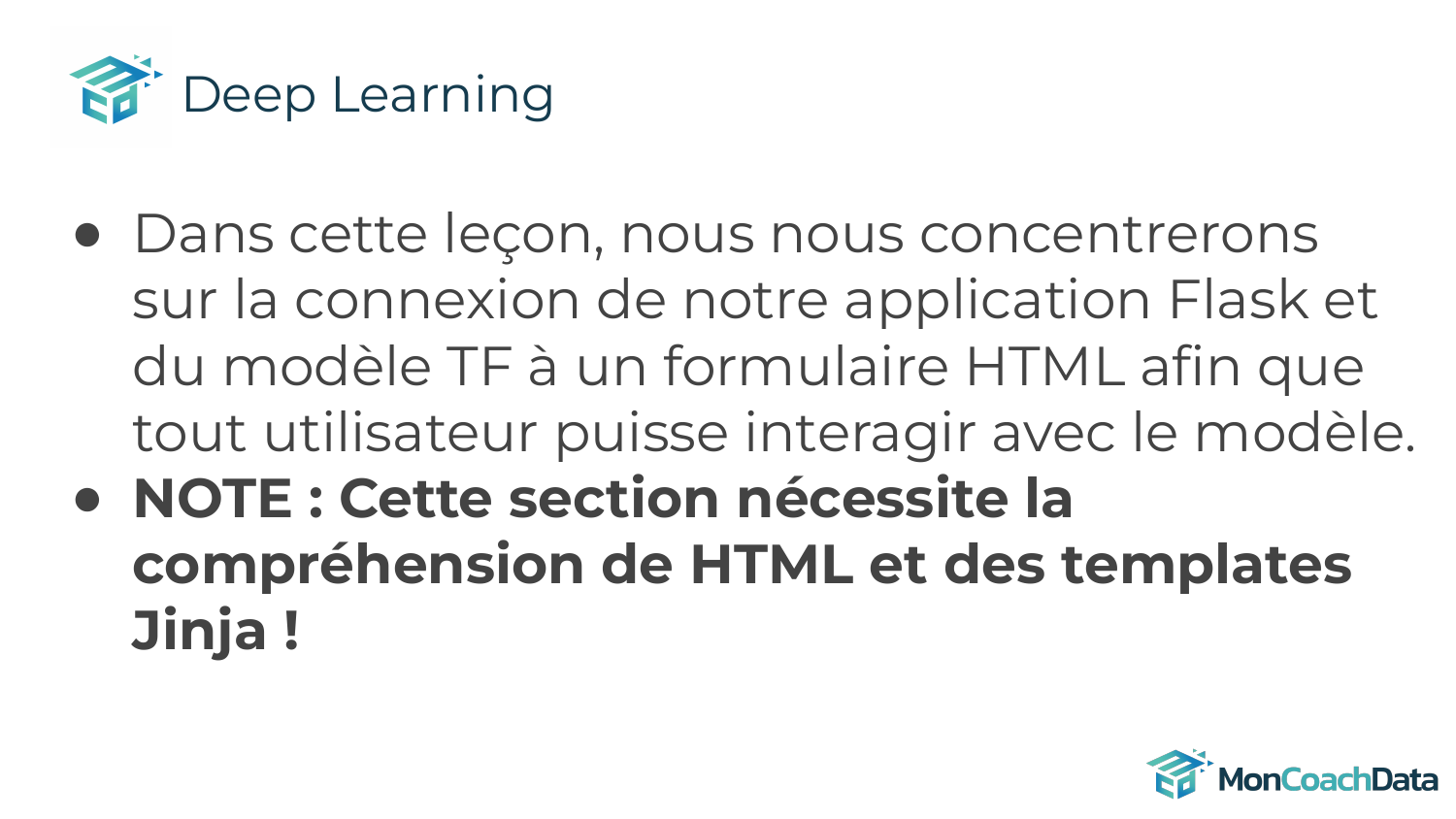

# Deep Learning
Dans cette leçon, nous nous concentrerons sur la connexion de notre application Flask et du modèle TF à un formulaire HTML afin que tout utilisateur puisse interagir avec le modèle.
NOTE : Cette section nécessite la compréhension de HTML et des templates Jinja !